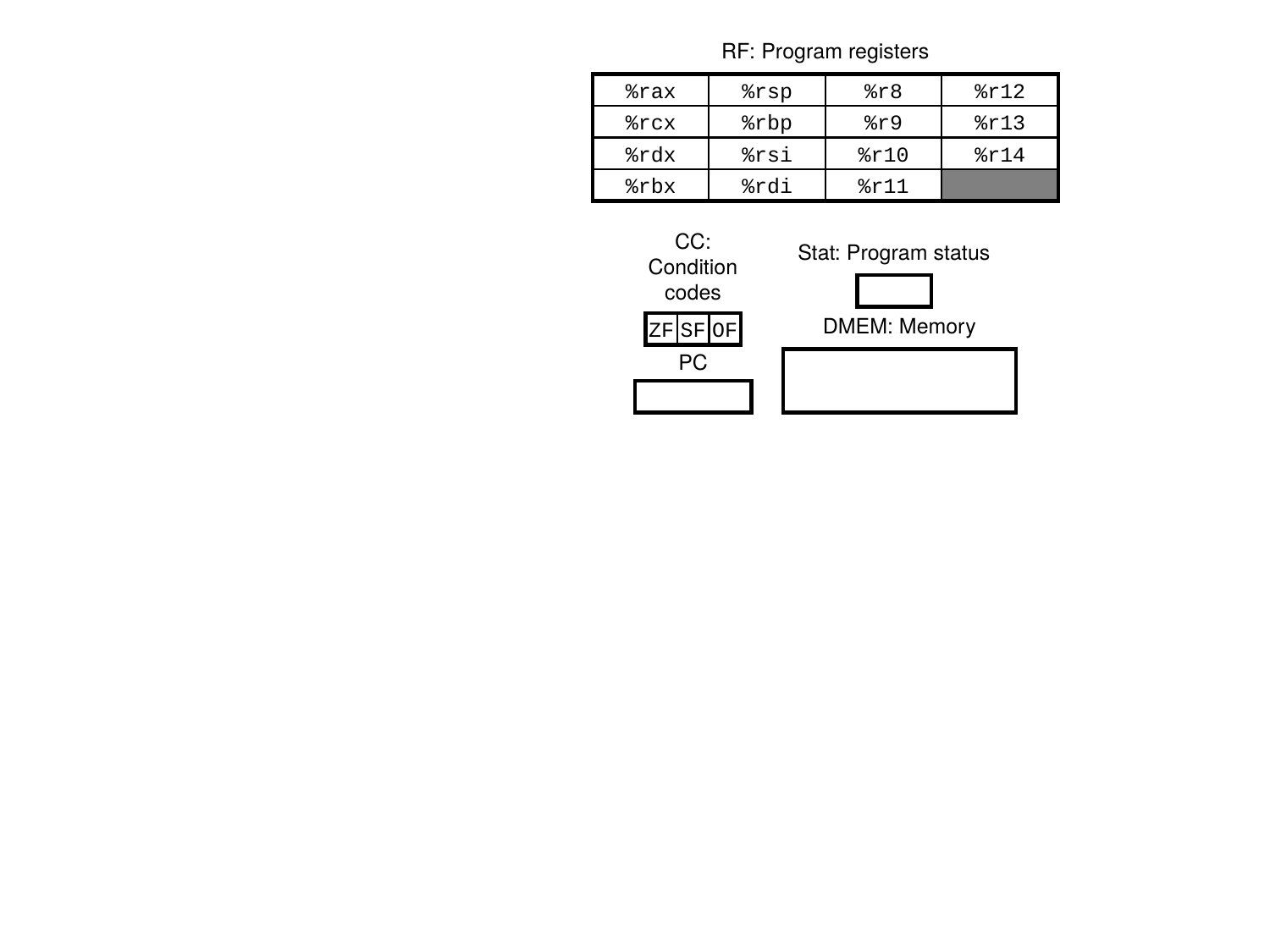

RF: Program registers
%rax

%rsp
%r8
%r12
%rcx
%rbp
%r9
%r13
%rdx
%rsi
%r10
%r14
%rbx
%rdi
%r11

CC: Condition codes
Stat: Program status

DMEM: Memory
ZF

SF
OF
PC